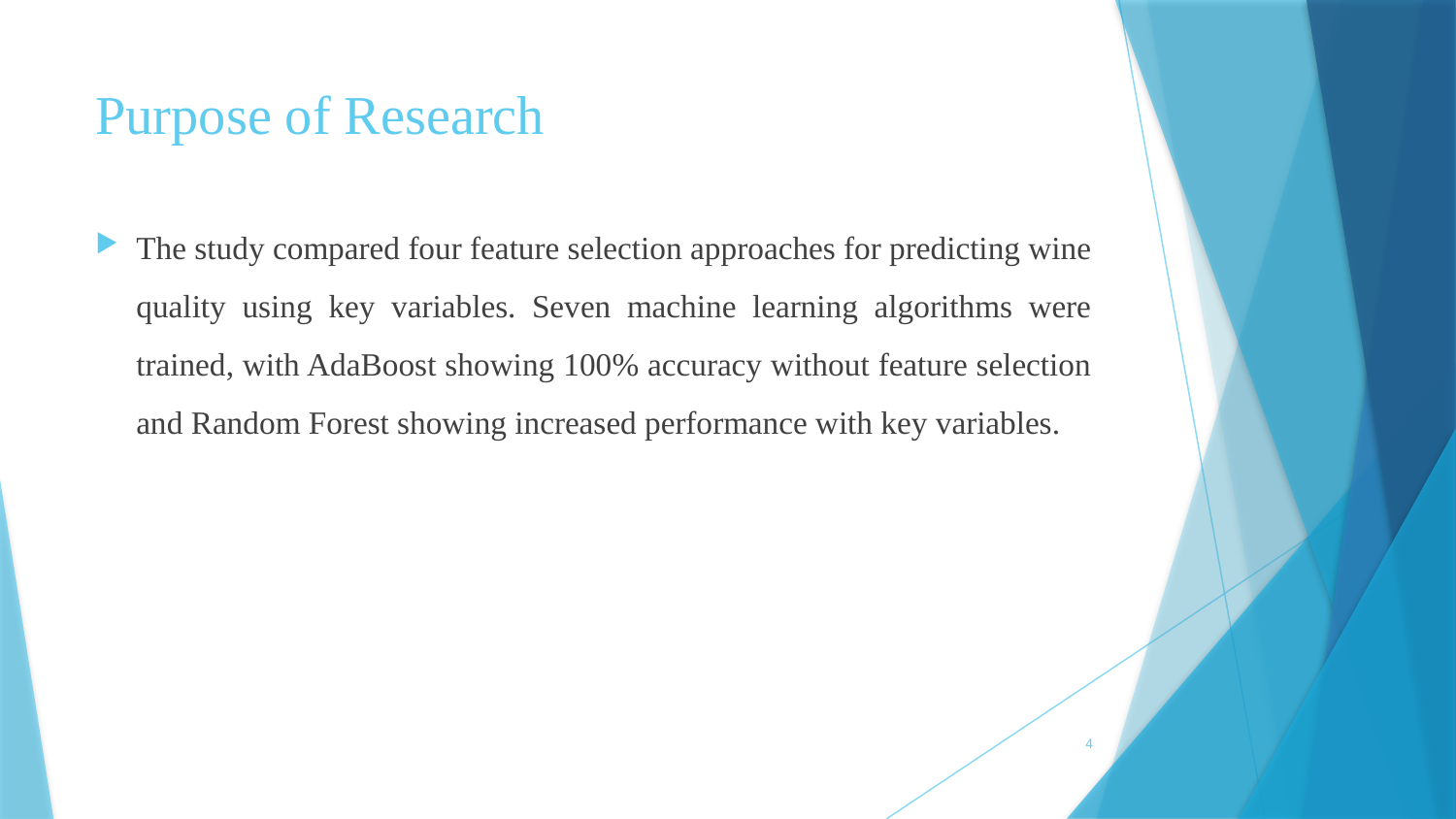

# Purpose of Research
The study compared four feature selection approaches for predicting wine quality using key variables. Seven machine learning algorithms were trained, with AdaBoost showing 100% accuracy without feature selection and Random Forest showing increased performance with key variables.
4